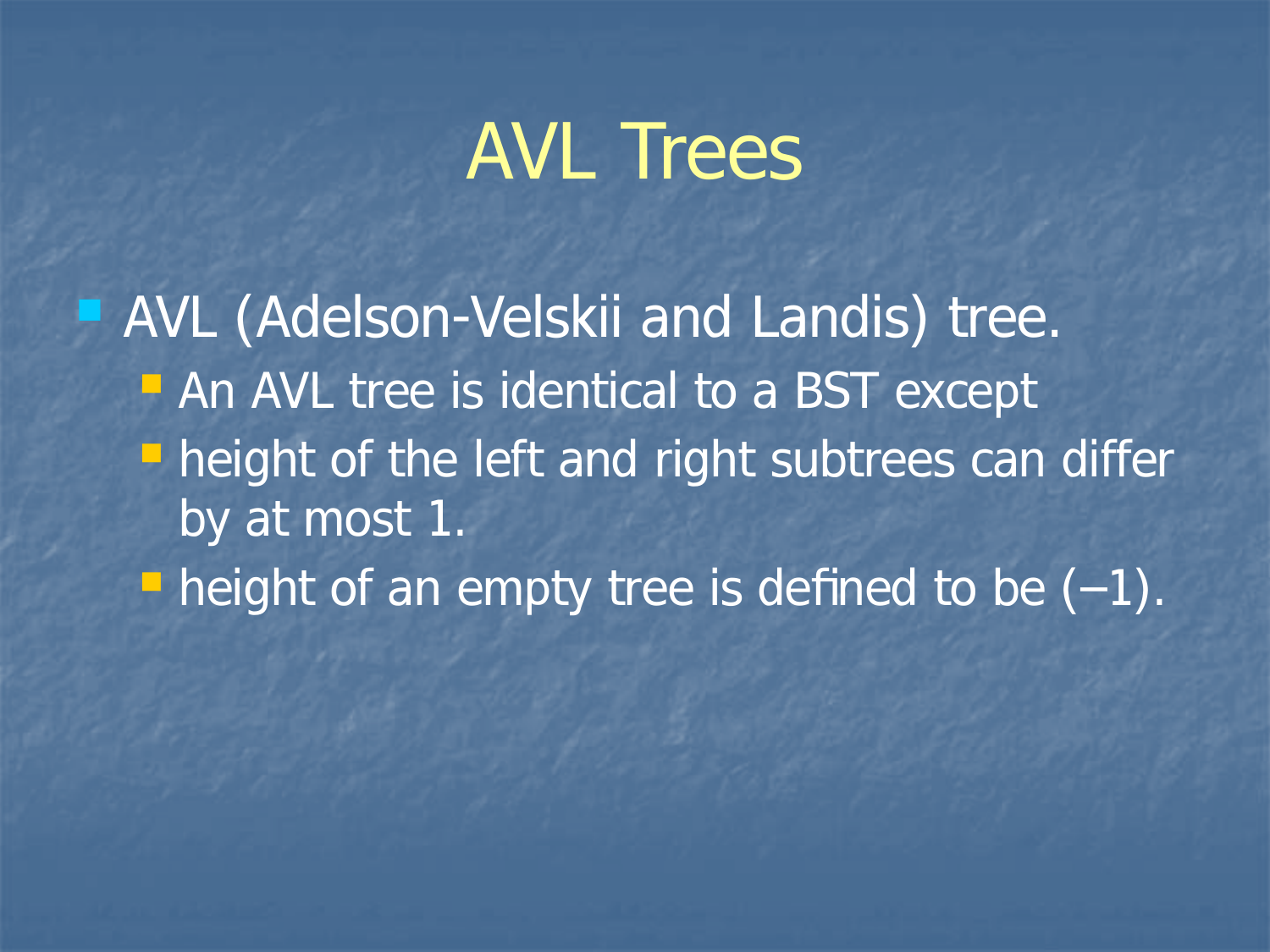

# AVL Trees
AVL (Adelson-Velskii and Landis) tree.
An AVL tree is identical to a BST except
height of the left and right subtrees can differ by at most 1.
height of an empty tree is defined to be (–1).